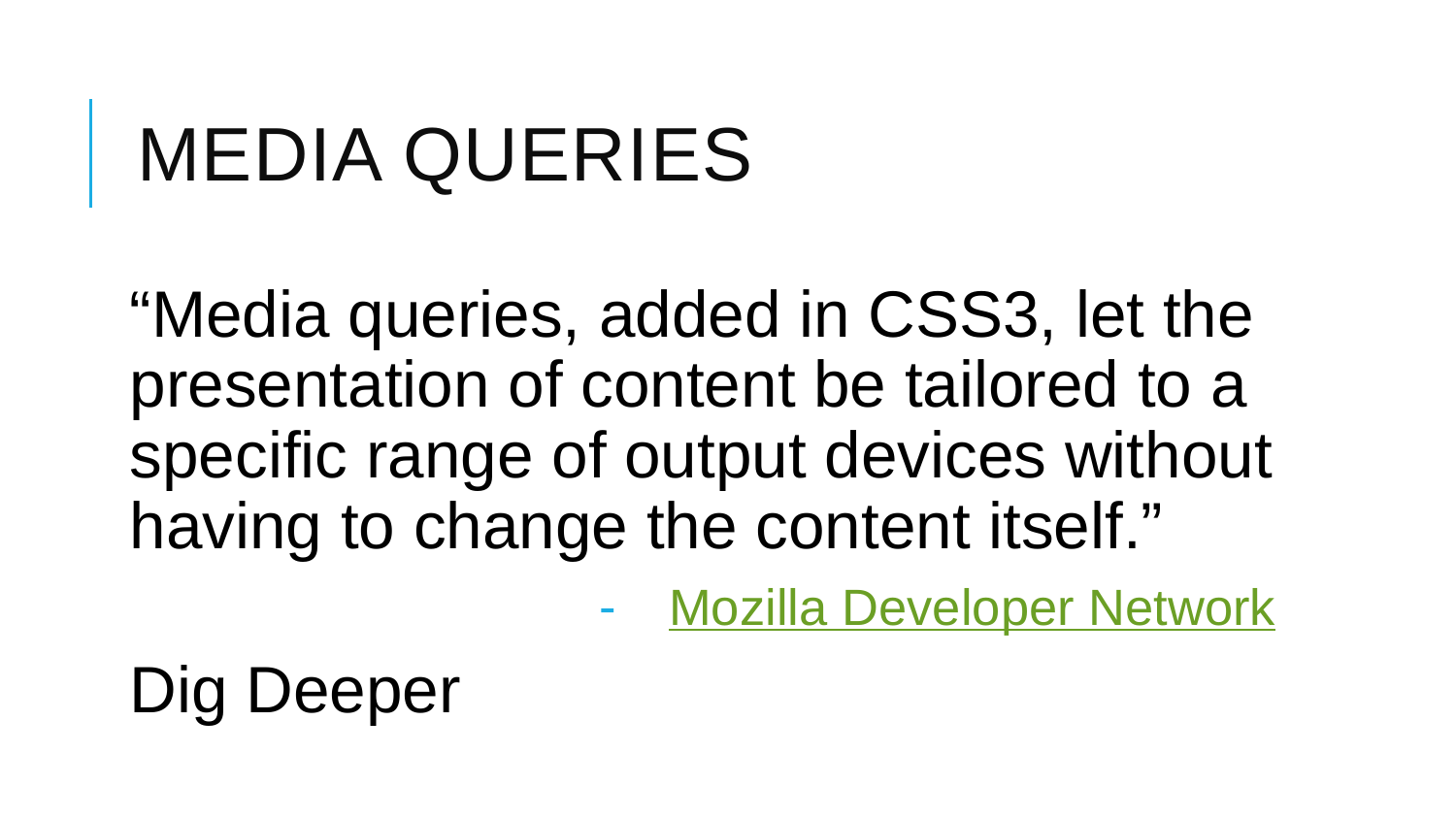

# Media Queries
“Media queries, added in CSS3, let the presentation of content be tailored to a specific range of output devices without having to change the content itself.”
Mozilla Developer Network
Dig Deeper